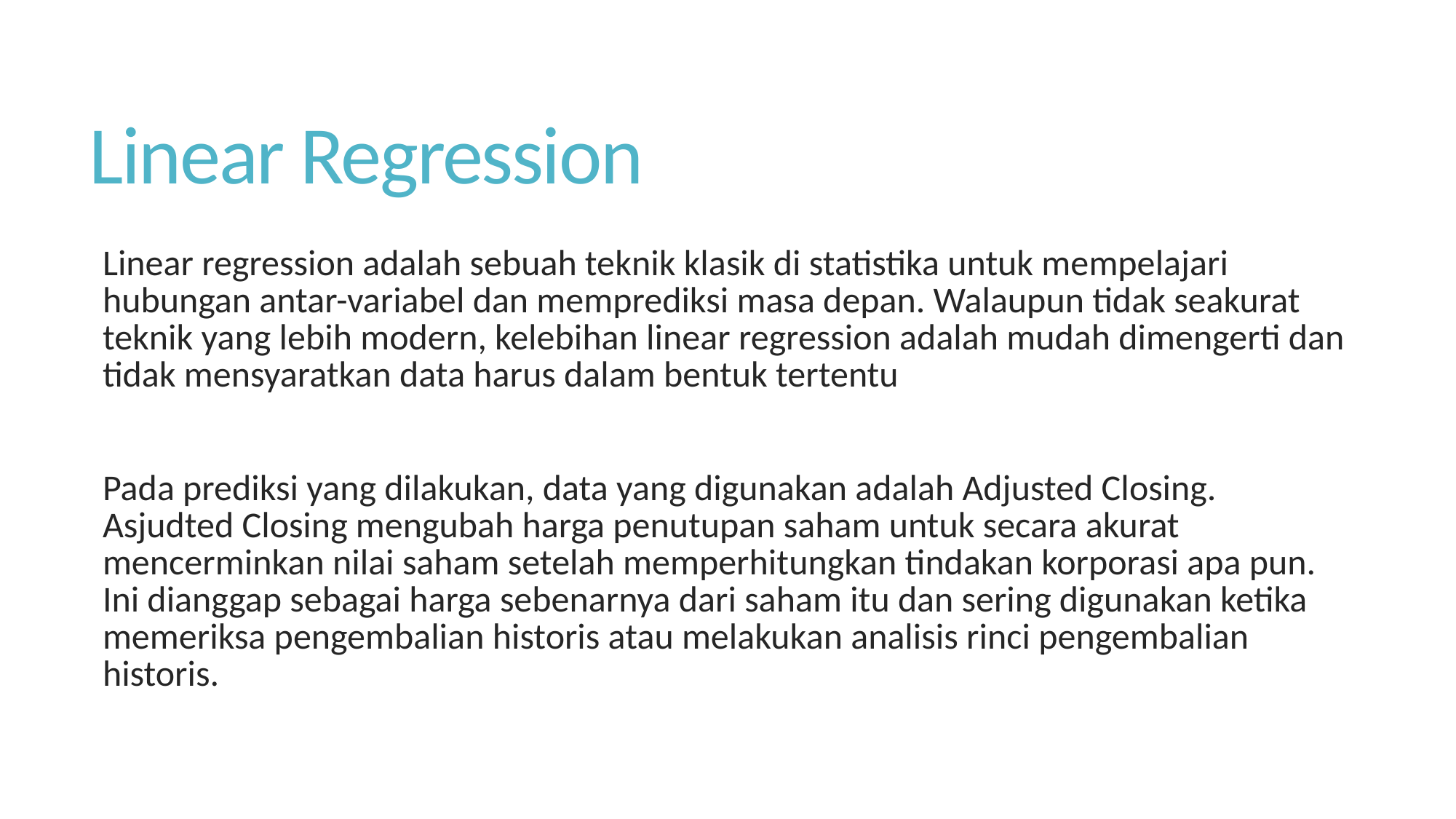

# Linear Regression
Linear regression adalah sebuah teknik klasik di statistika untuk mempelajari hubungan antar-variabel dan memprediksi masa depan. Walaupun tidak seakurat teknik yang lebih modern, kelebihan linear regression adalah mudah dimengerti dan tidak mensyaratkan data harus dalam bentuk tertentu

Pada prediksi yang dilakukan, data yang digunakan adalah Adjusted Closing. Asjudted Closing mengubah harga penutupan saham untuk secara akurat mencerminkan nilai saham setelah memperhitungkan tindakan korporasi apa pun. Ini dianggap sebagai harga sebenarnya dari saham itu dan sering digunakan ketika memeriksa pengembalian historis atau melakukan analisis rinci pengembalian historis.